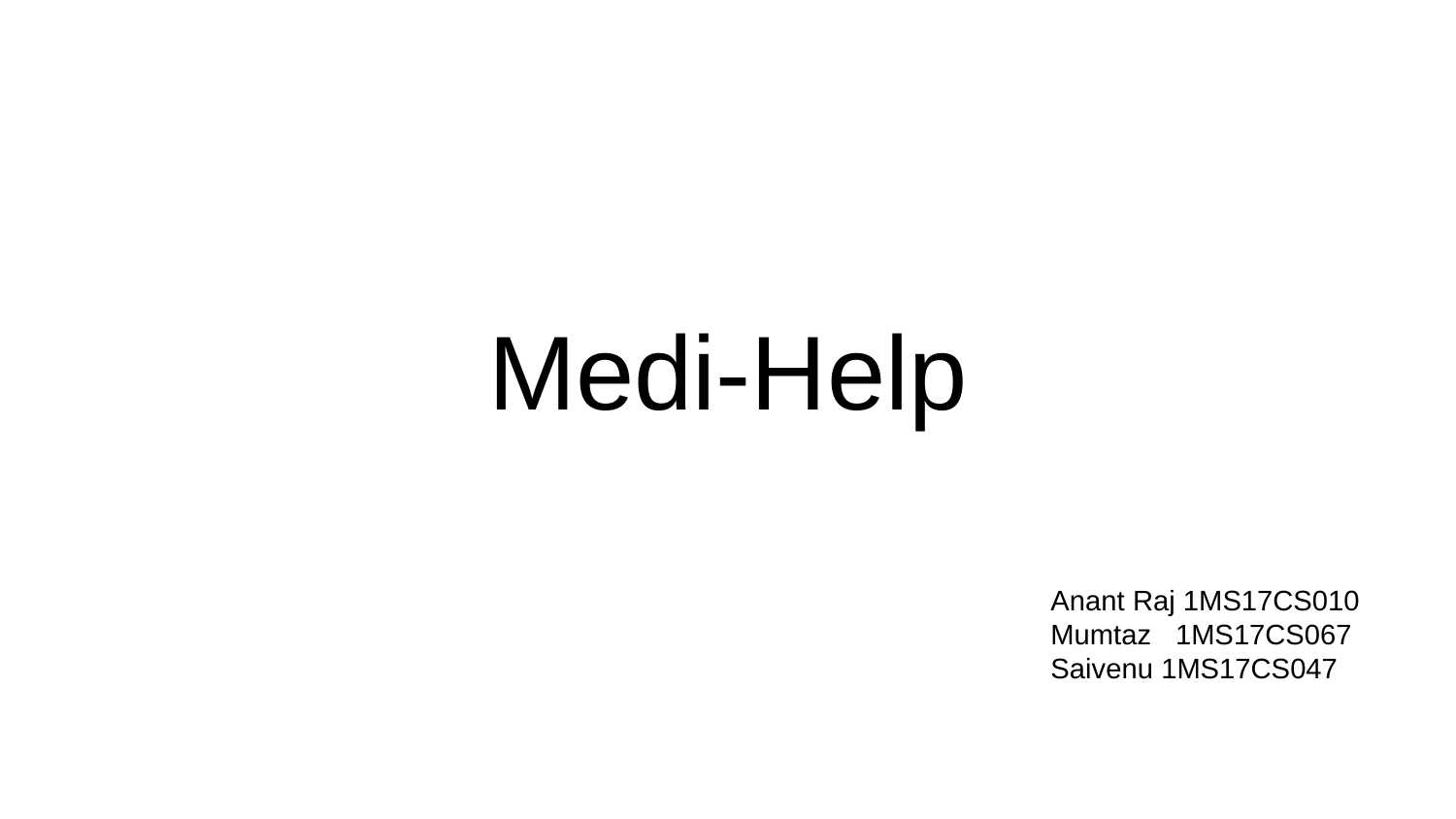

# Medi-Help

Anant Raj 1MS17CS010
Mumtaz   1MS17CS067
Saivenu 1MS17CS047